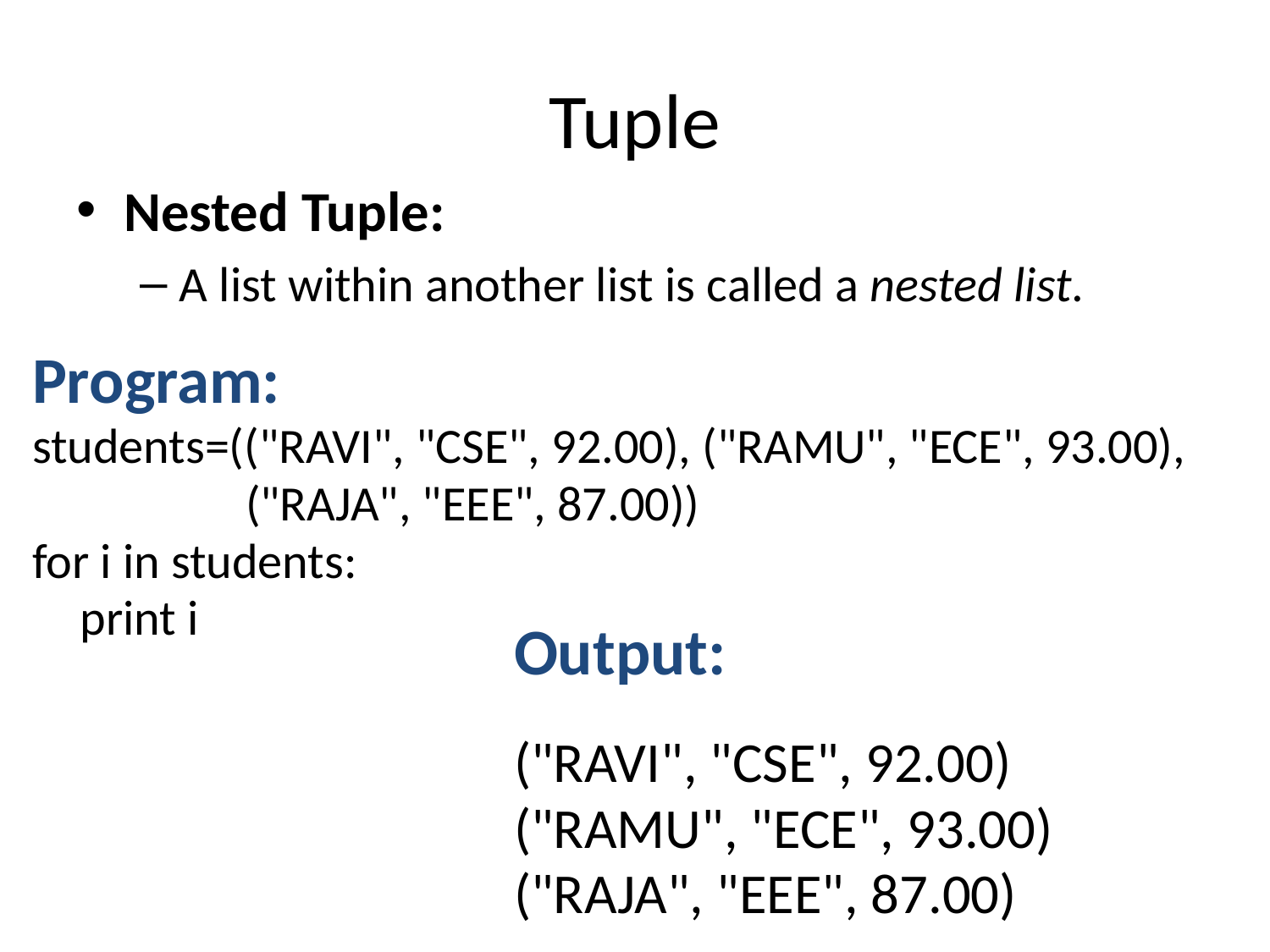

# Tuple
Nested Tuple:
A list within another list is called a nested list.
Program:
students=(("RAVI", "CSE", 92.00), ("RAMU", "ECE", 93.00),
                   ("RAJA", "EEE", 87.00))
for i in students:
	print i
Output:

("RAVI", "CSE", 92.00)
("RAMU", "ECE", 93.00)
("RAJA", "EEE", 87.00)